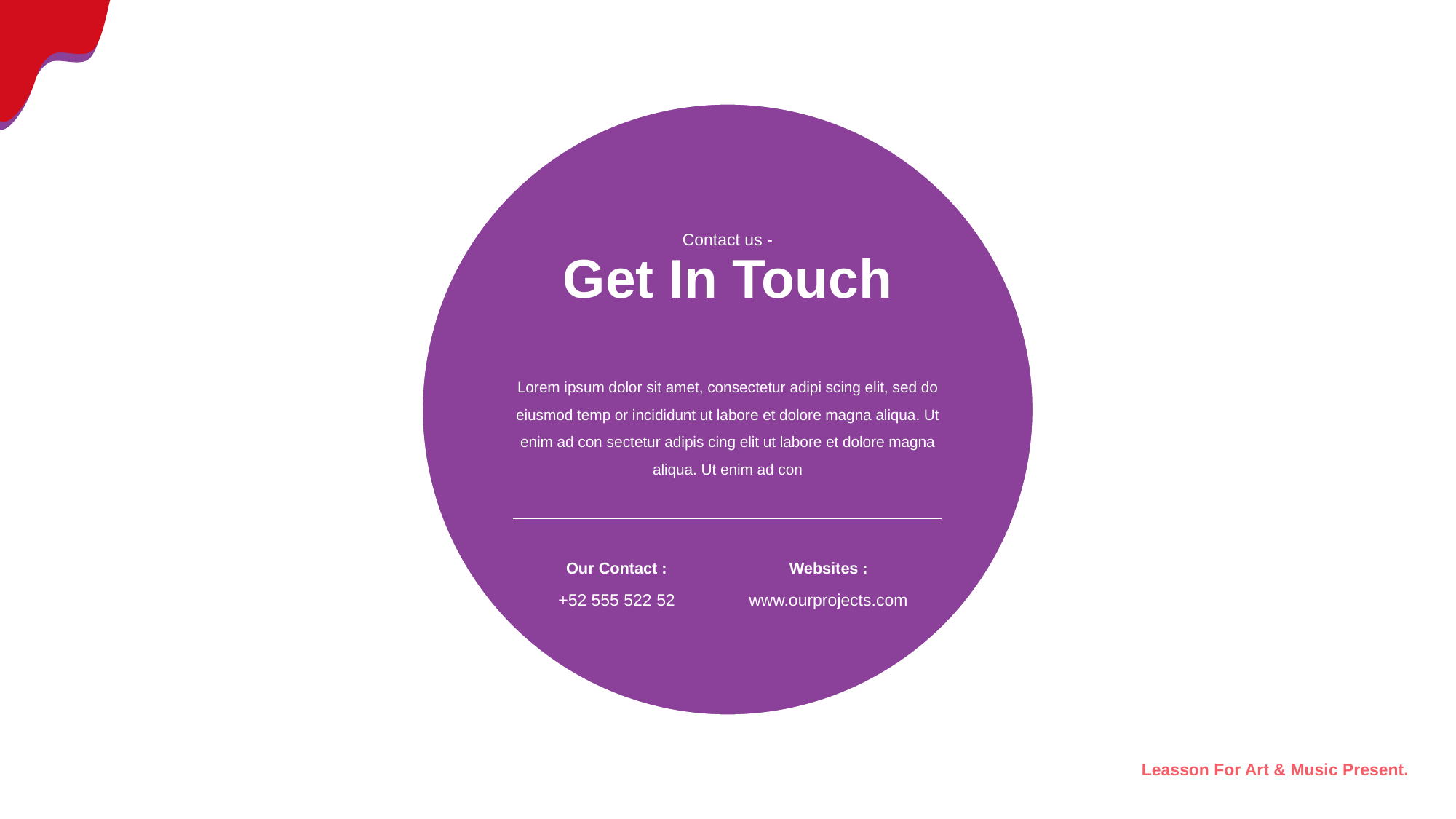

Contact us -
Get In Touch
Lorem ipsum dolor sit amet, consectetur adipi scing elit, sed do eiusmod temp or incididunt ut labore et dolore magna aliqua. Ut enim ad con sectetur adipis cing elit ut labore et dolore magna aliqua. Ut enim ad con
Our Contact :
Websites :
+52 555 522 52
www.ourprojects.com
Leasson For Art & Music Present.